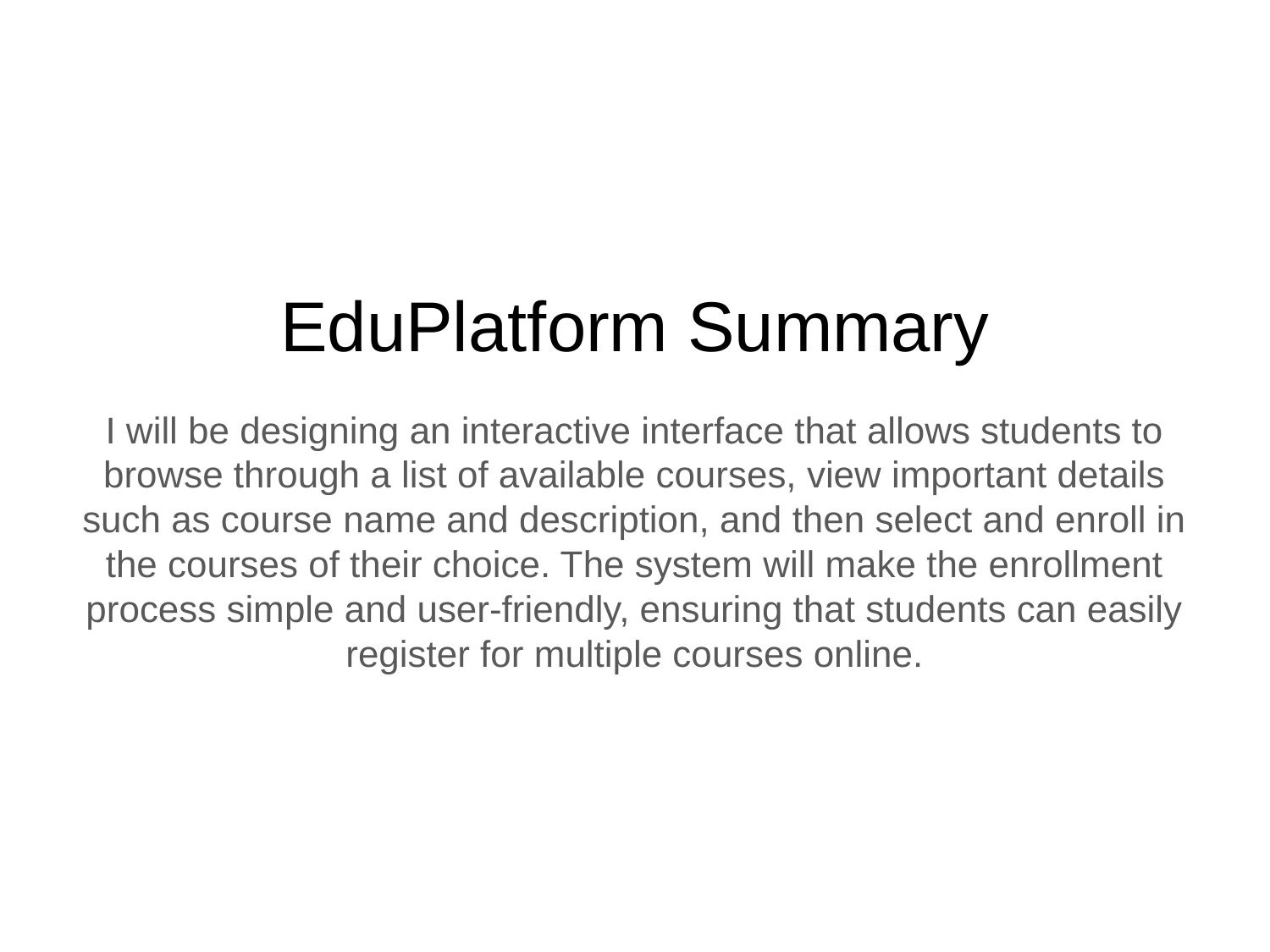

# EduPlatform Summary
I will be designing an interactive interface that allows students to browse through a list of available courses, view important details such as course name and description, and then select and enroll in the courses of their choice. The system will make the enrollment process simple and user-friendly, ensuring that students can easily register for multiple courses online.